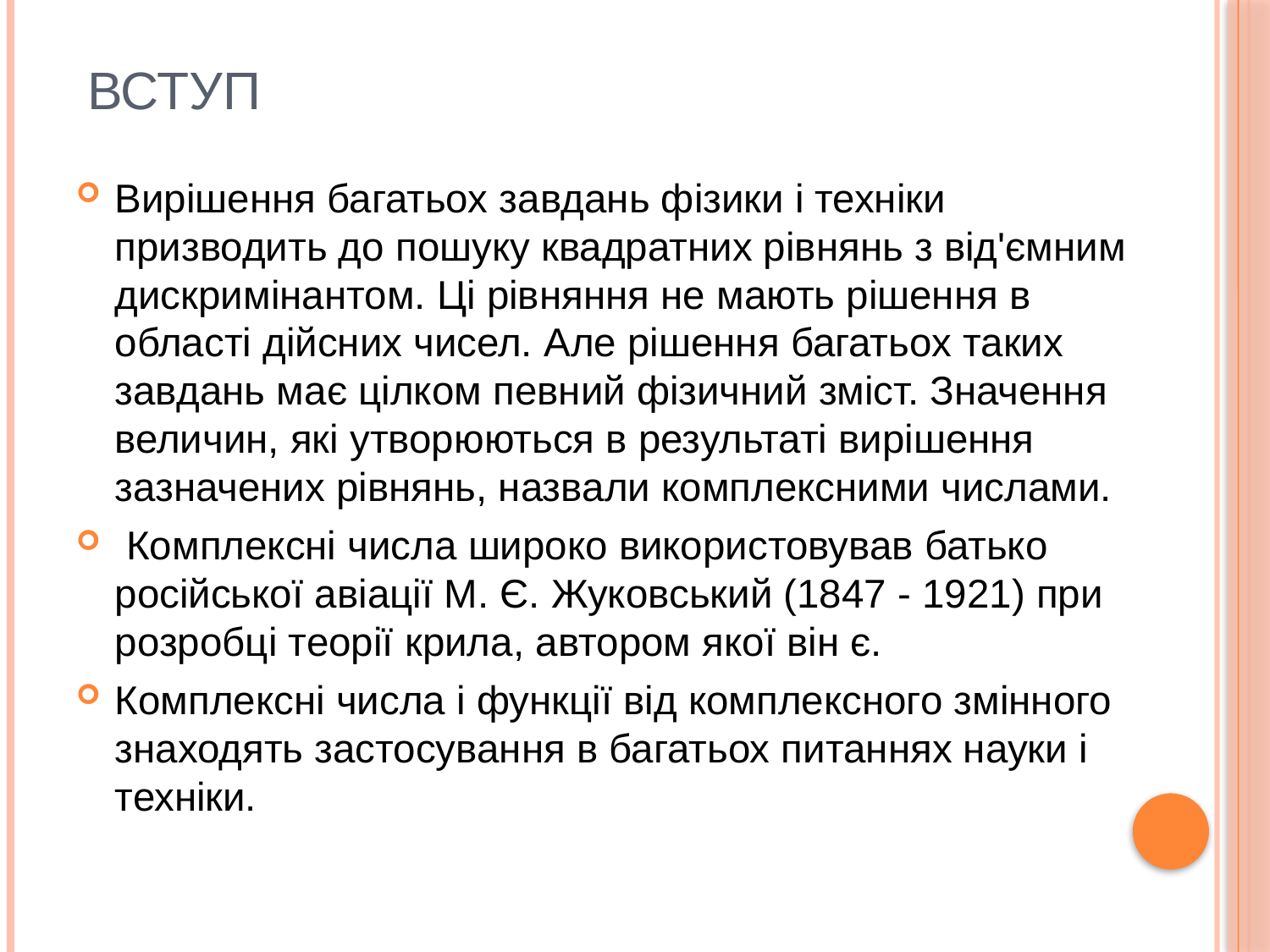

# Вступ
Вирішення багатьох завдань фізики і техніки призводить до пошуку квадратних рівнянь з від'ємним дискримінантом. Ці рівняння не мають рішення в області дійсних чисел. Але рішення багатьох таких завдань має цілком певний фізичний зміст. Значення величин, які утворюються в результаті вирішення зазначених рівнянь, назвали комплексними числами.
 Комплексні числа широко використовував батько російської авіації М. Є. Жуковський (1847 - 1921) при розробці теорії крила, автором якої він є.
Комплексні числа і функції від комплексного змінного знаходять застосування в багатьох питаннях науки і техніки.